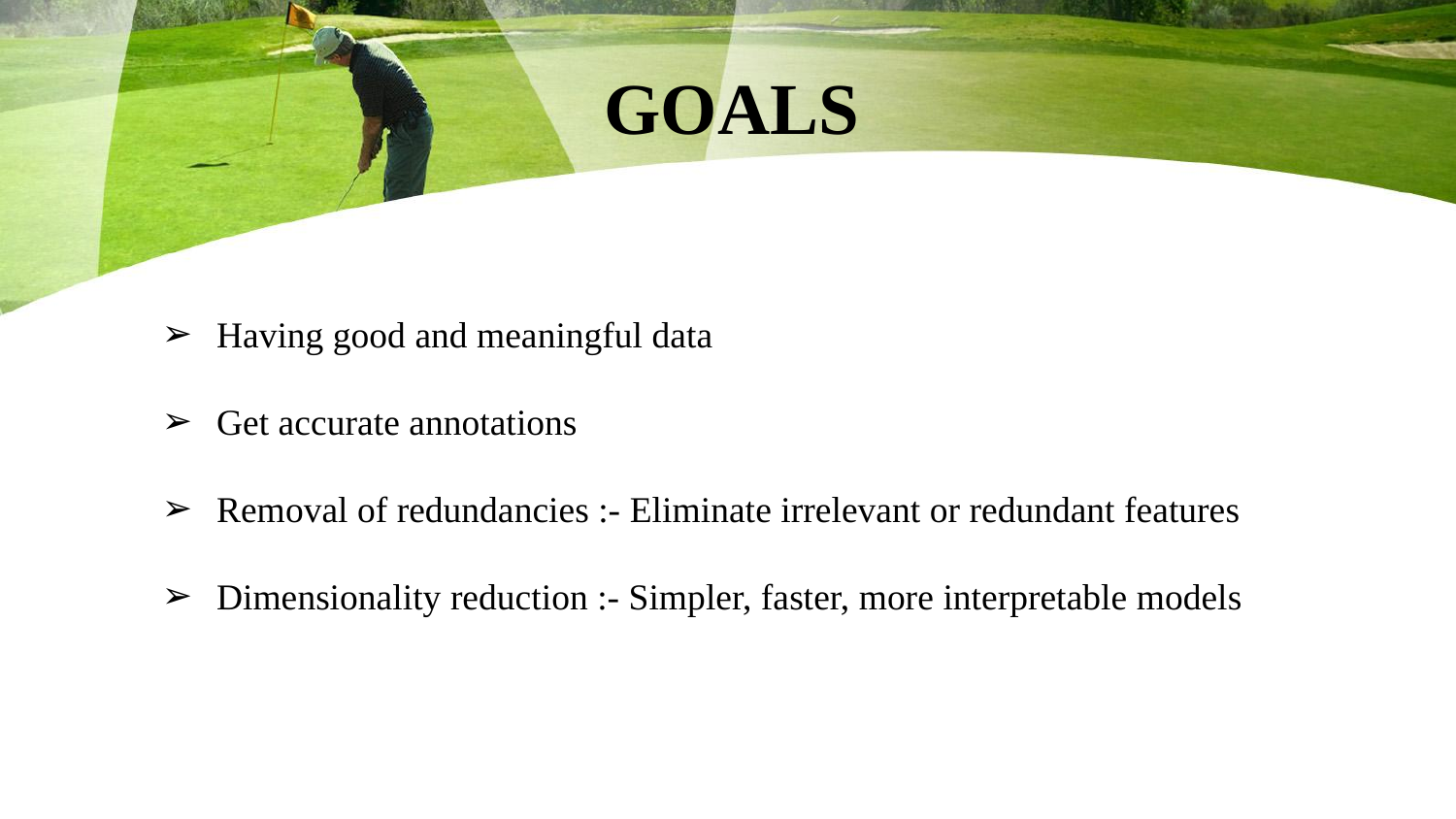

GOALS
Having good and meaningful data

Get accurate annotations

Removal of redundancies :- Eliminate irrelevant or redundant features

Dimensionality reduction :- Simpler, faster, more interpretable models